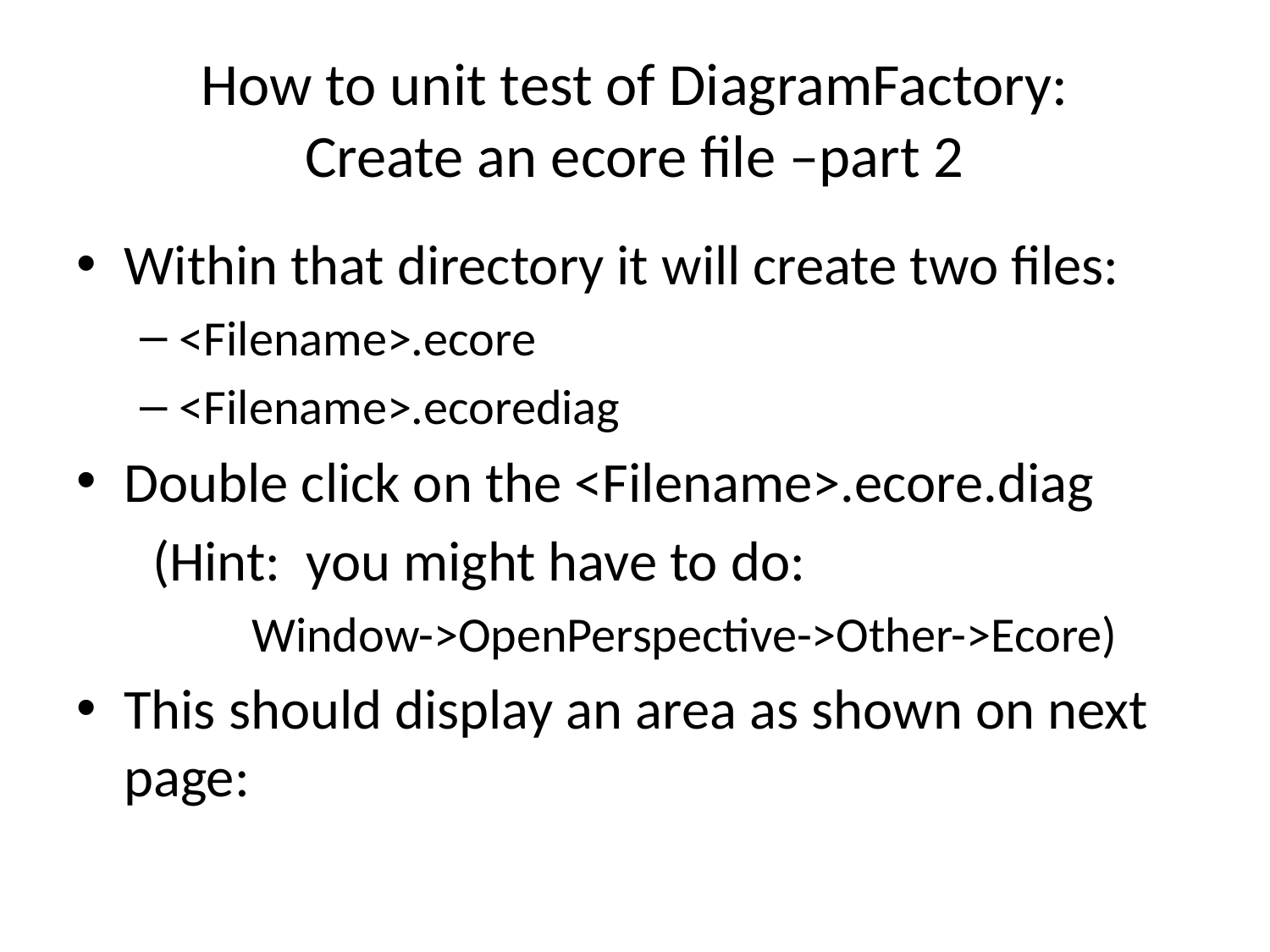

# How to unit test of DiagramFactory: Create an ecore file –part 2
Within that directory it will create two files:
<Filename>.ecore
<Filename>.ecorediag
Double click on the <Filename>.ecore.diag
      (Hint:  you might have to do:
          Window->OpenPerspective->Other->Ecore)
This should display an area as shown on next page: